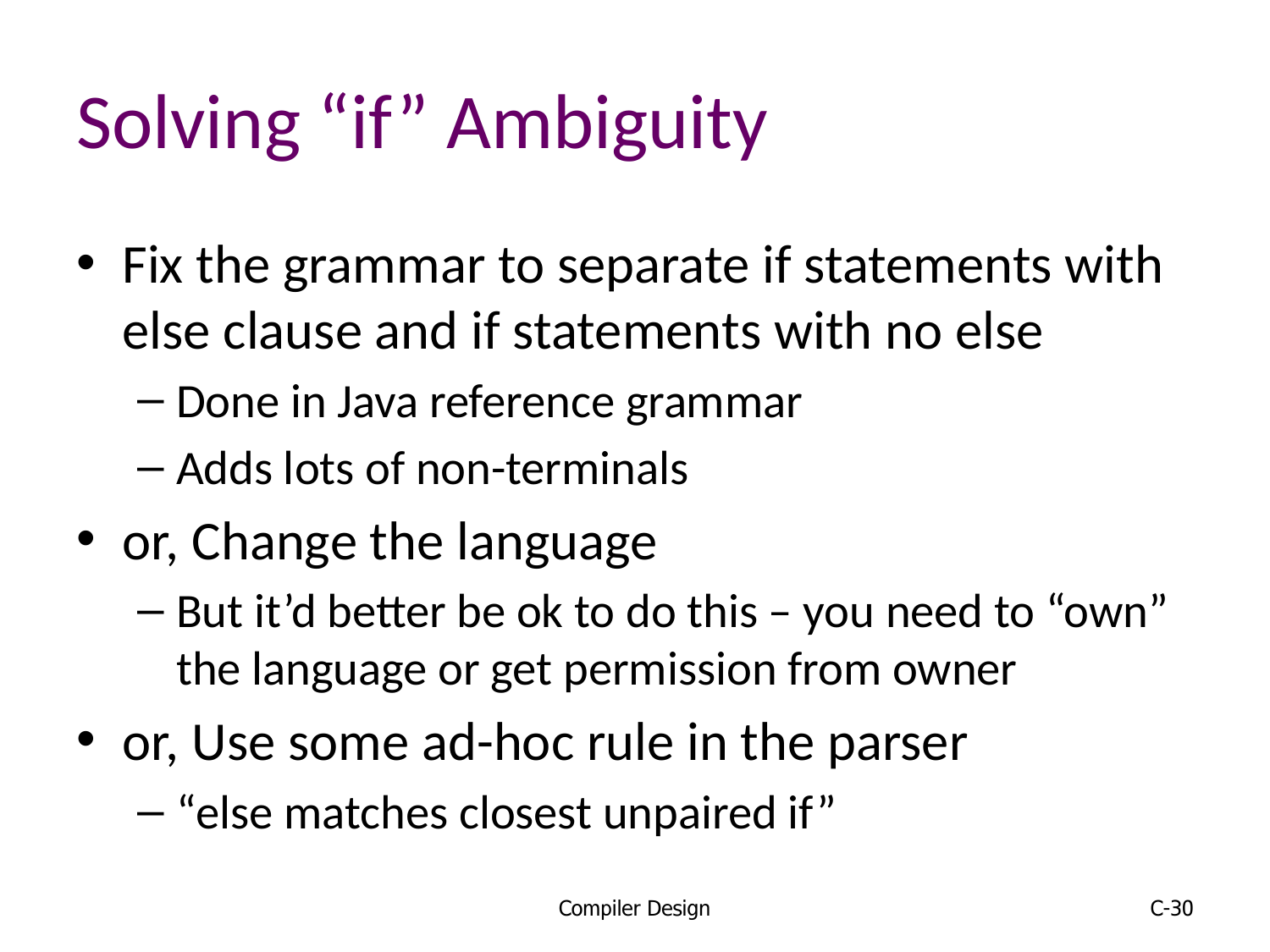

# Solving “if” Ambiguity
Fix the grammar to separate if statements with else clause and if statements with no else
Done in Java reference grammar
Adds lots of non-terminals
or, Change the language
But it’d better be ok to do this – you need to “own” the language or get permission from owner
or, Use some ad-hoc rule in the parser
“else matches closest unpaired if”
Compiler Design
C-30